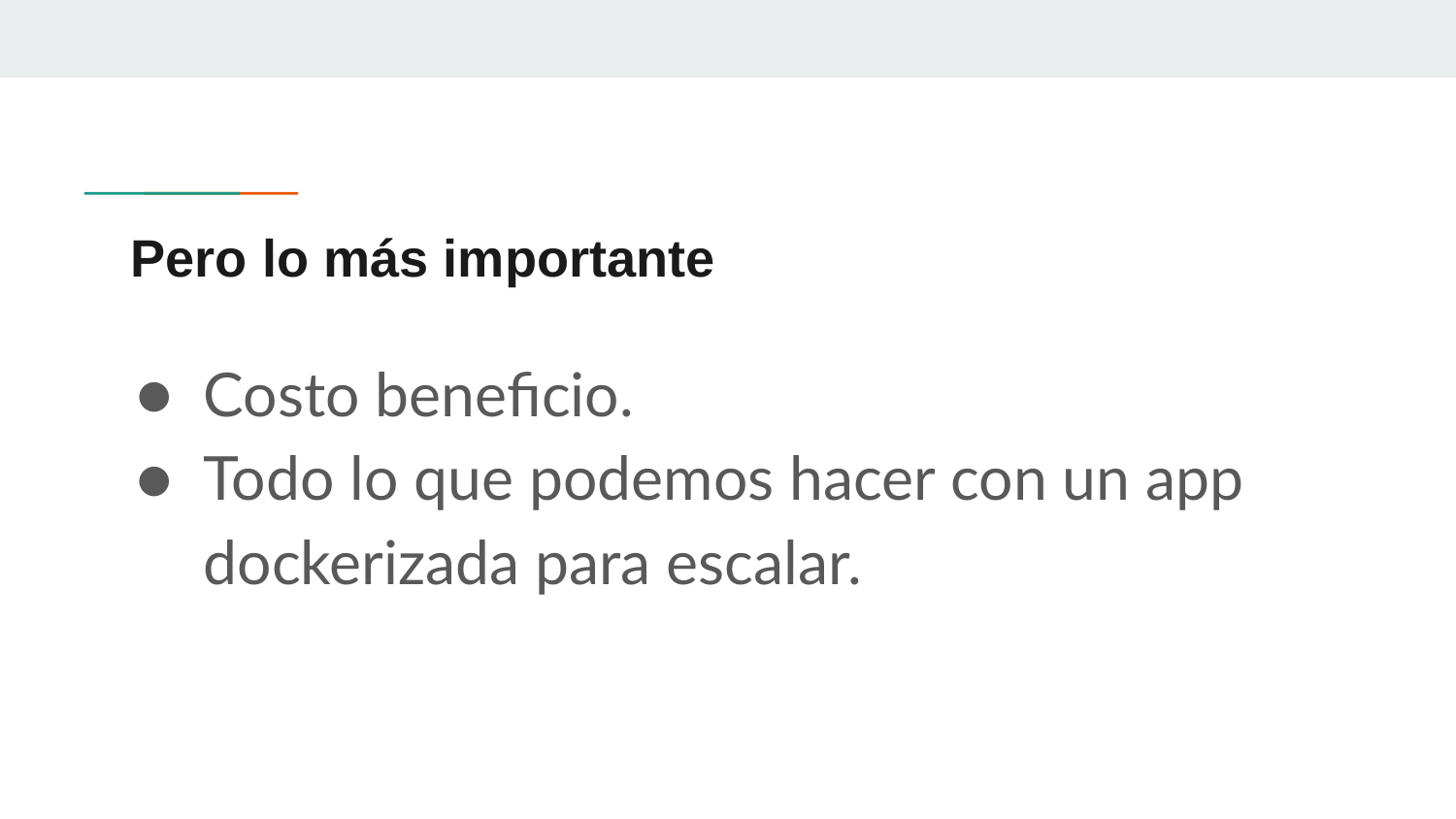

# Pero lo más importante
Costo beneficio.
Todo lo que podemos hacer con un app dockerizada para escalar.